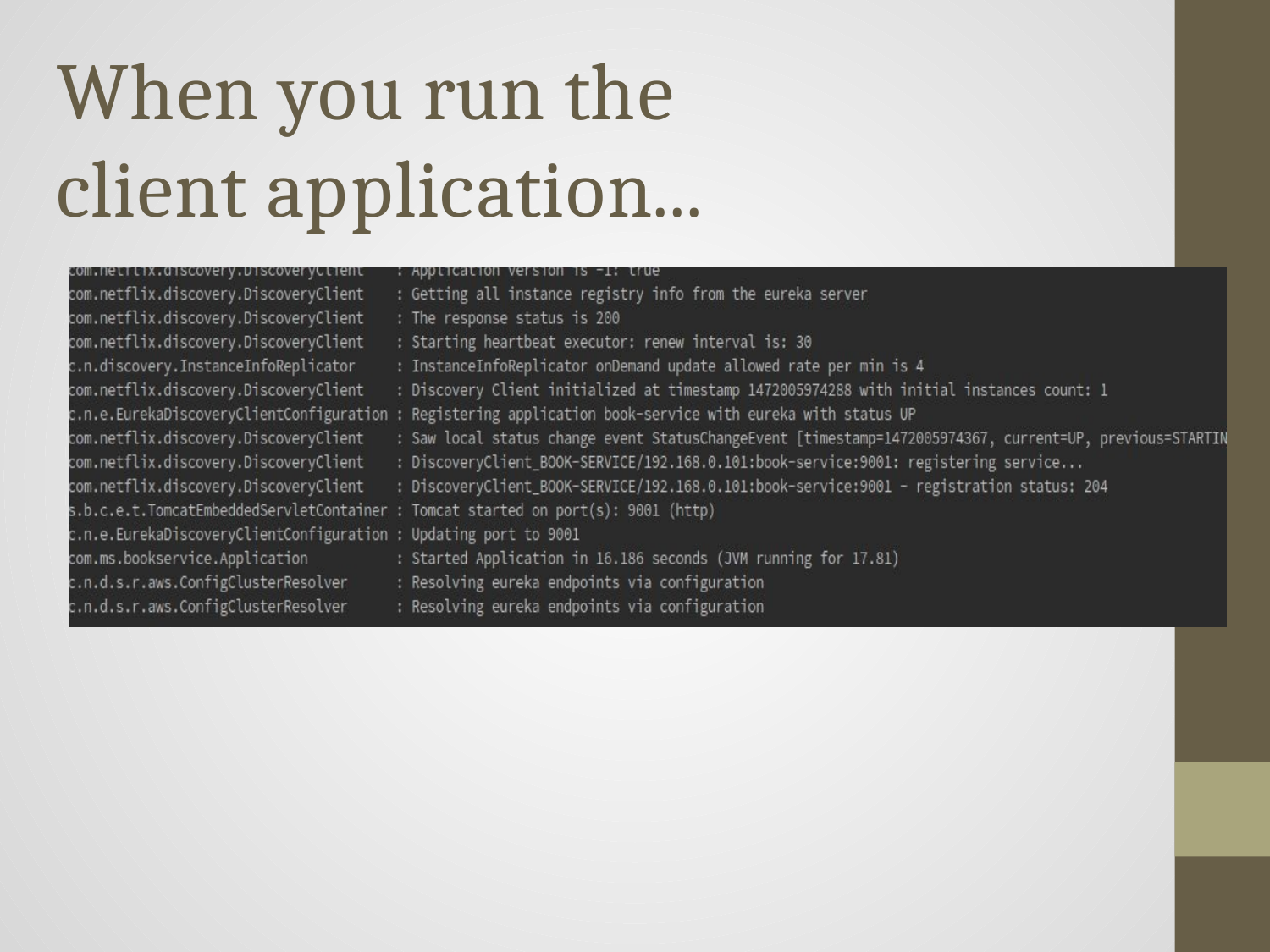

# When you run the client application...